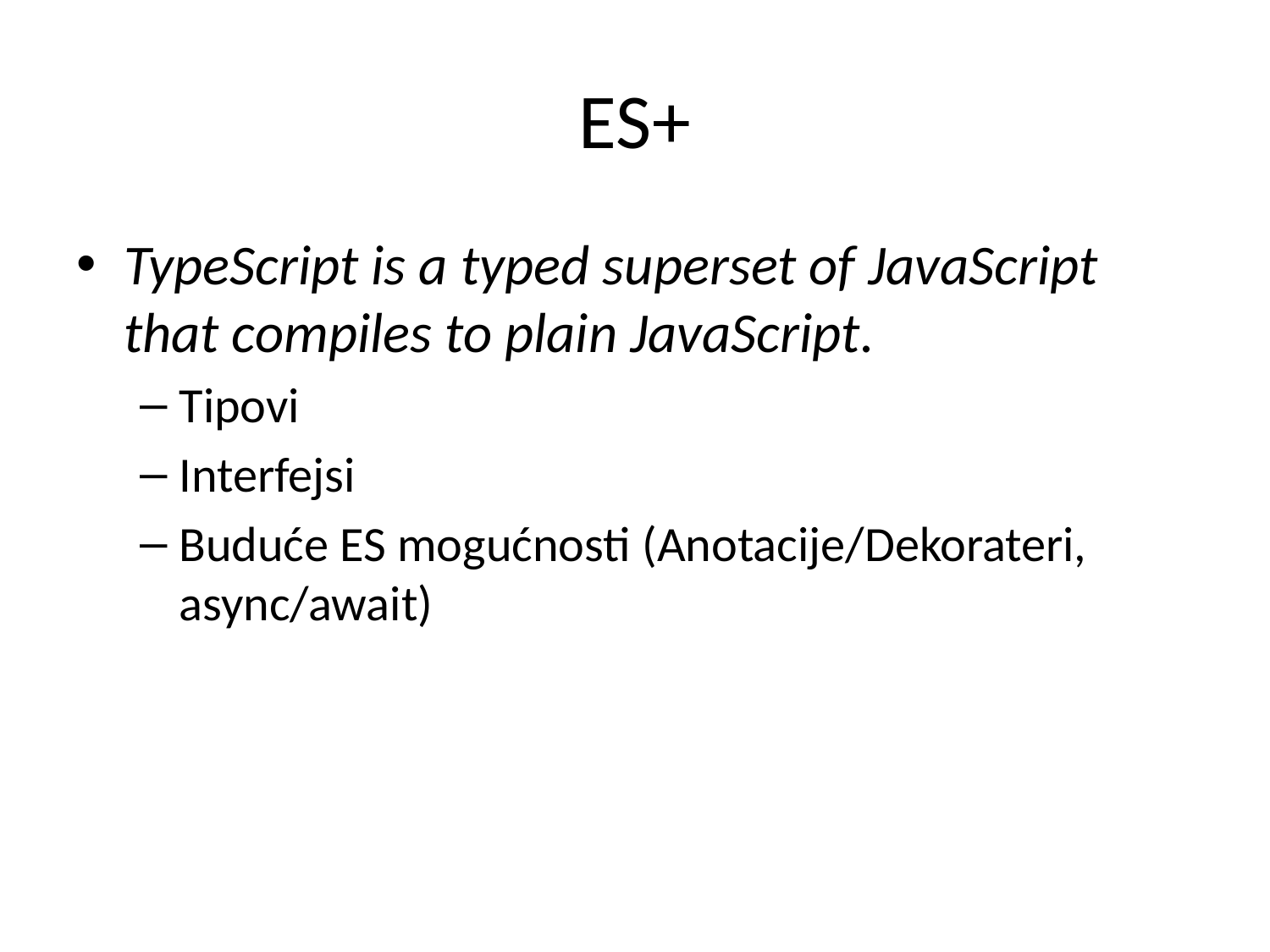

ES+
TypeScript is a typed superset of JavaScript that compiles to plain JavaScript.
Tipovi
Interfejsi
Buduće ES mogućnosti (Anotacije/Dekorateri, async/await)